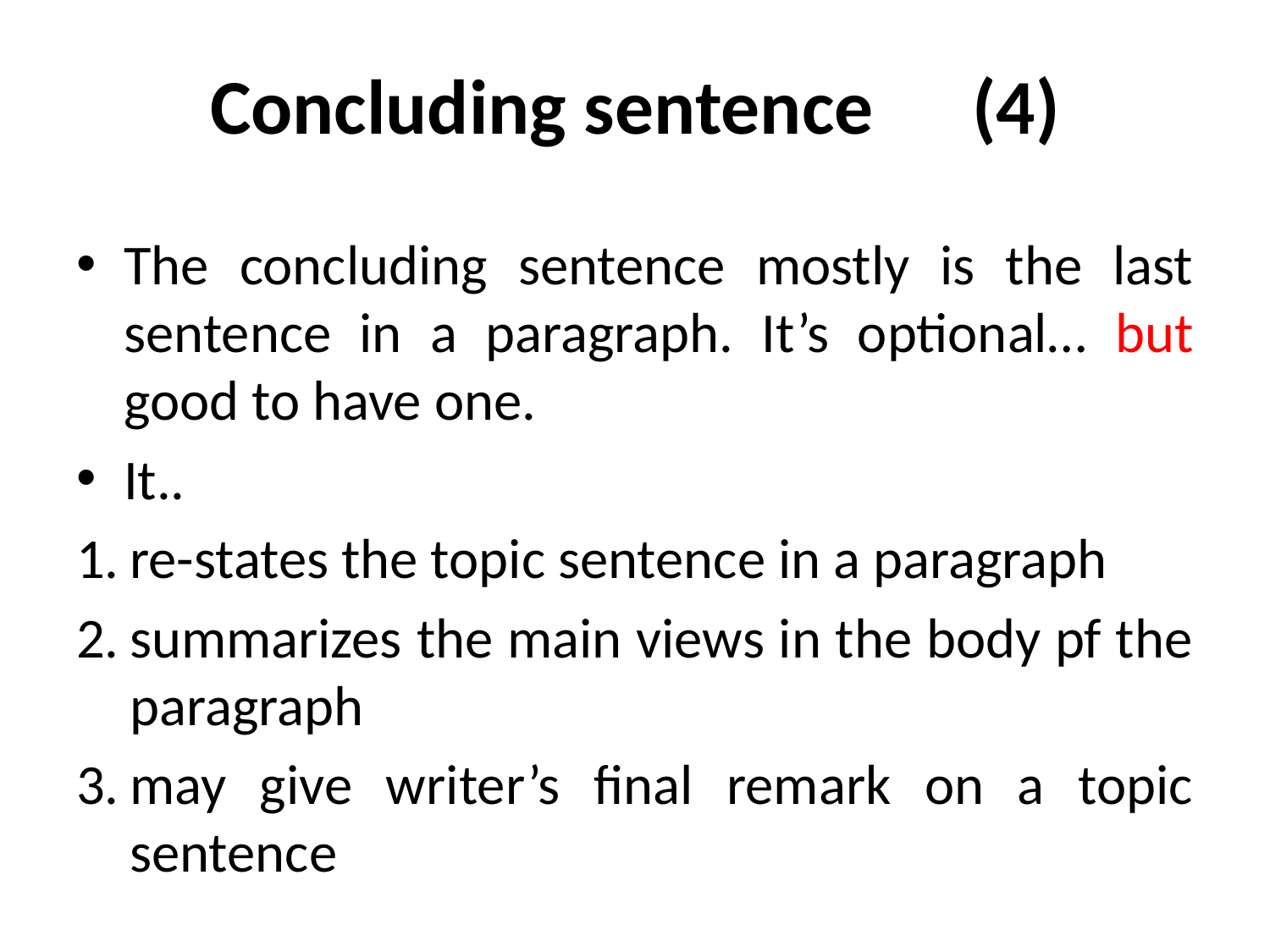

# Concluding sentence 	(4)
The concluding sentence mostly is the last sentence in a paragraph. It’s optional… but good to have one.
It..
re-states the topic sentence in a paragraph
summarizes the main views in the body pf the paragraph
may give writer’s final remark on a topic sentence